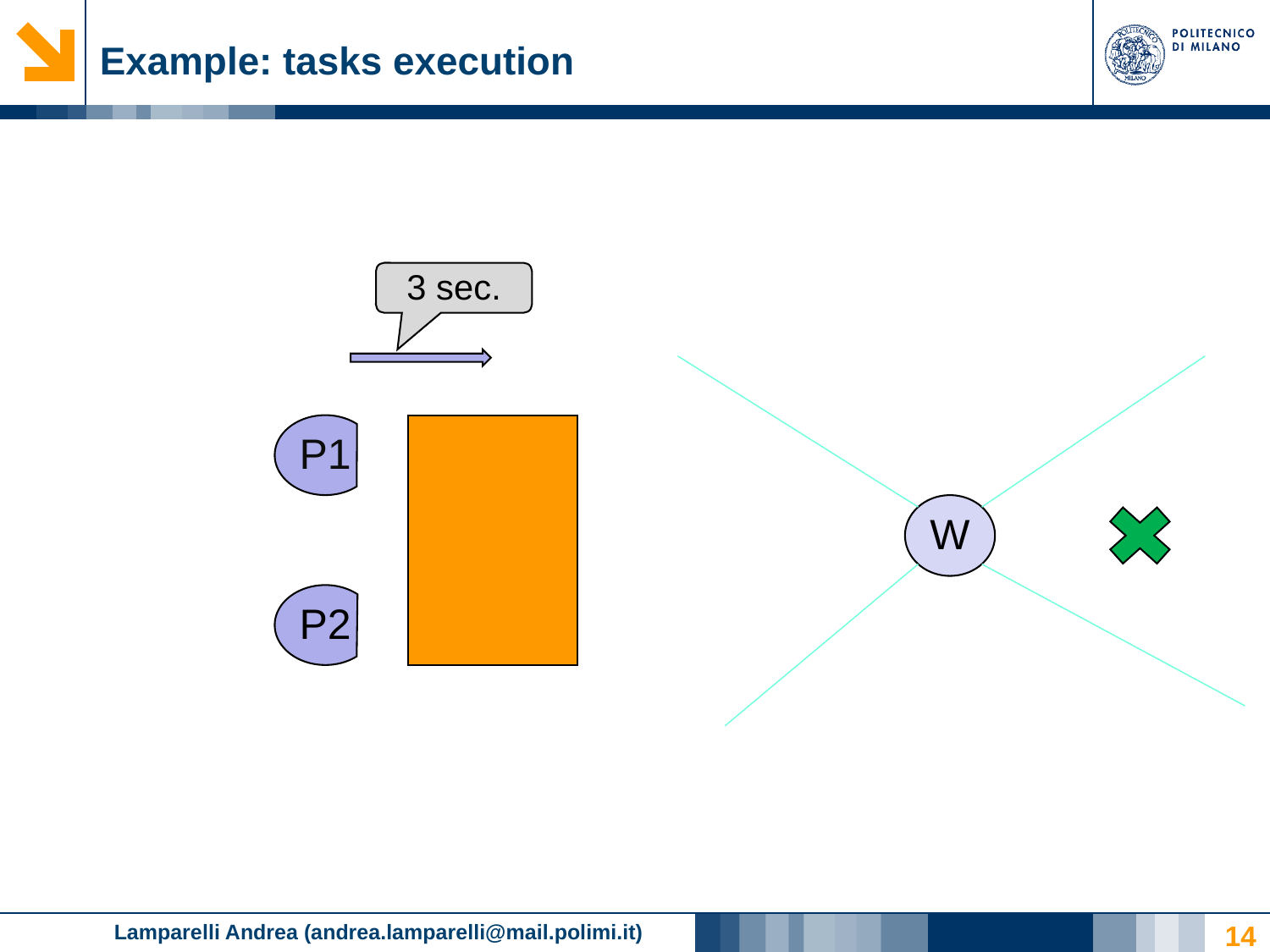

# Example: tasks execution
3 sec.

P1

W

P2
14